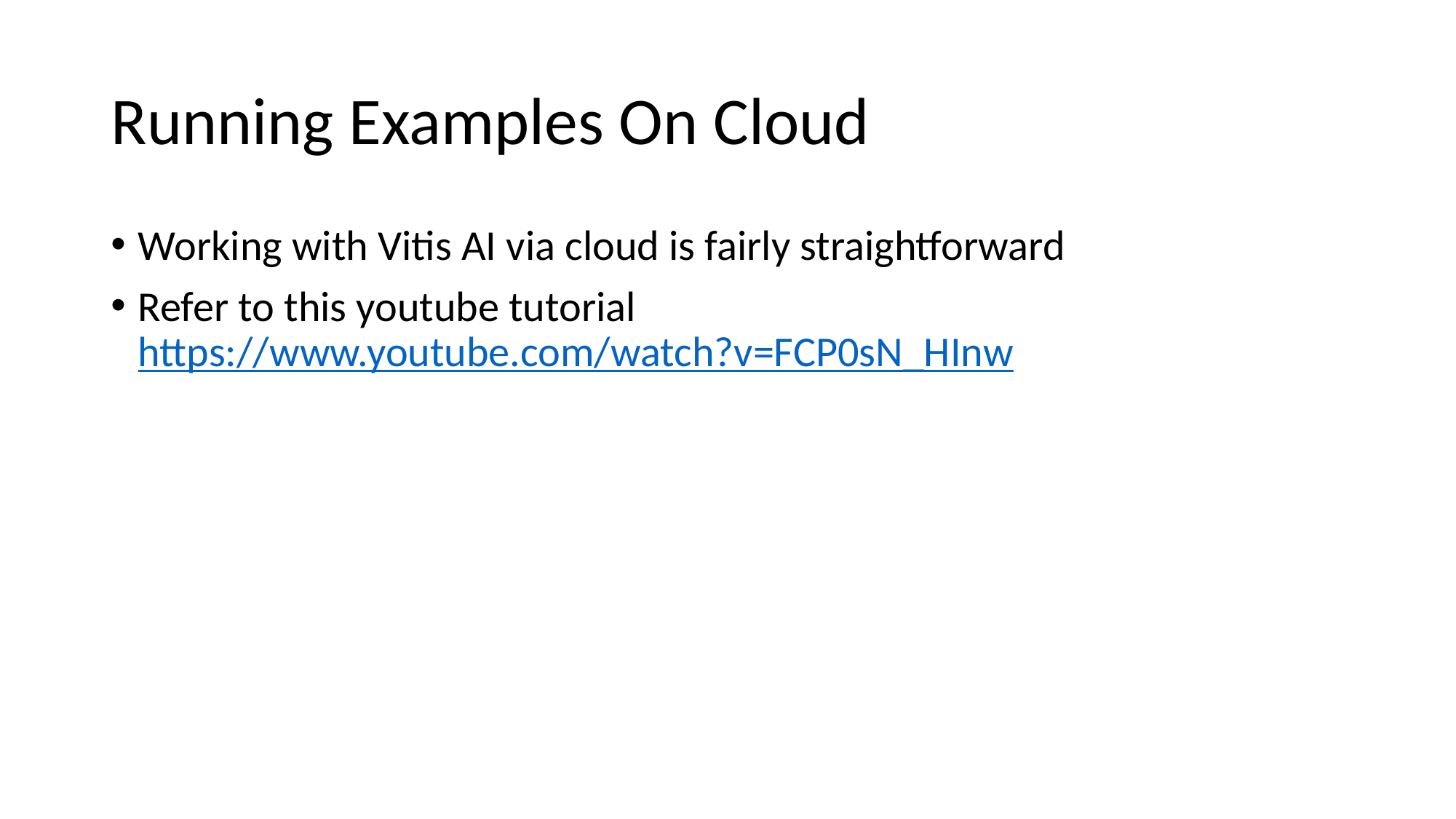

# Running Examples On Cloud
Working with Vitis AI via cloud is fairly straightforward
Refer to this youtube tutorial https://www.youtube.com/watch?v=FCP0sN_HInw